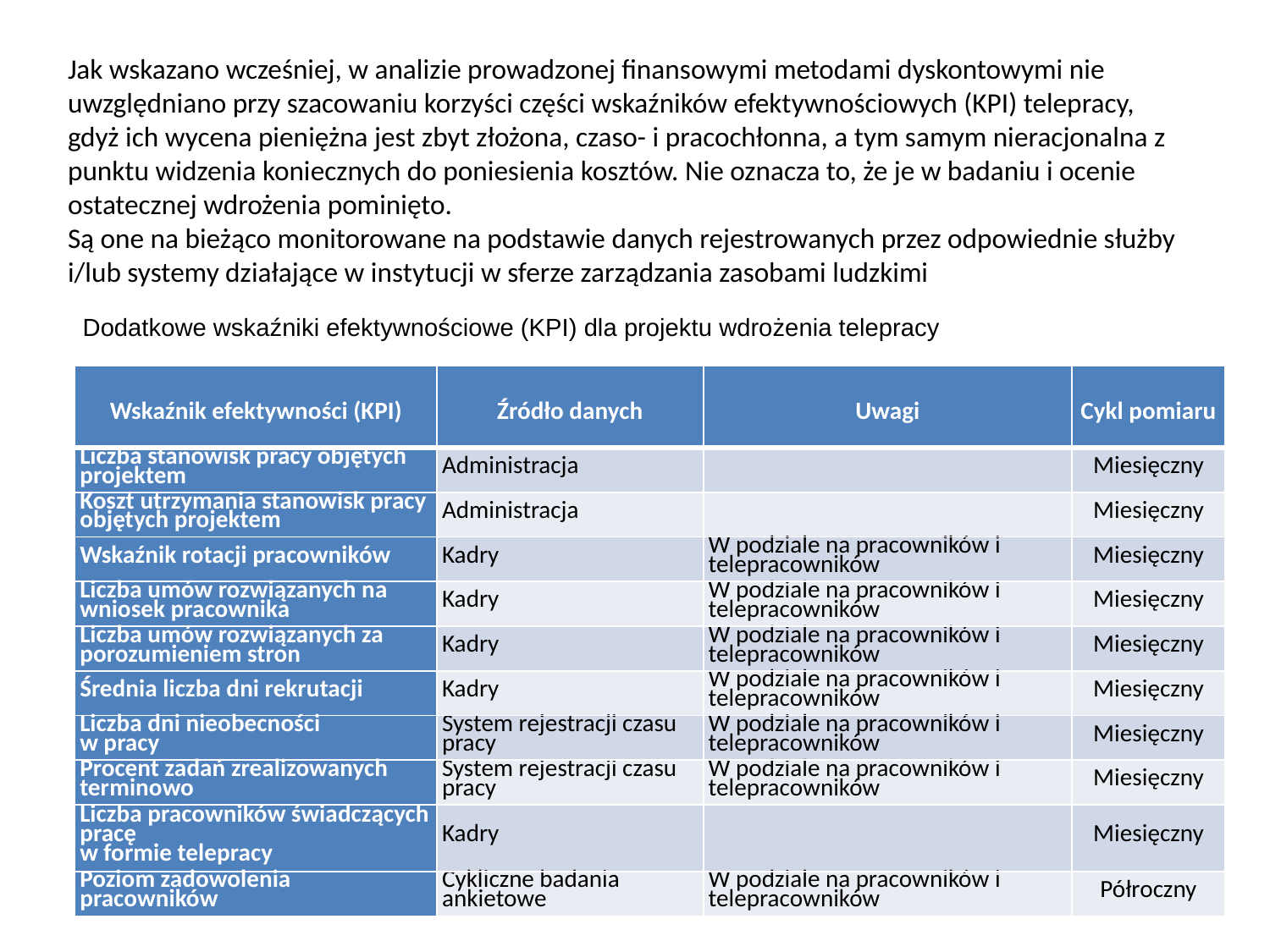

# Jak wskazano wcześniej, w analizie prowadzonej finansowymi metodami dyskontowymi nie uwzględniano przy szacowaniu korzyści części wskaźników efektywnościowych (KPI) telepracy, gdyż ich wycena pieniężna jest zbyt złożona, czaso- i pracochłonna, a tym samym nieracjonalna z punktu widzenia koniecznych do poniesienia kosztów. Nie oznacza to, że je w badaniu i ocenie ostatecznej wdrożenia pominięto. Są one na bieżąco monitorowane na podstawie danych rejestrowanych przez odpowiednie służby i/lub systemy działające w instytucji w sferze zarządzania zasobami ludzkimi
Dodatkowe wskaźniki efektywnościowe (KPI) dla projektu wdrożenia telepracy
| Wskaźnik efektywności (KPI) | Źródło danych | Uwagi | Cykl pomiaru |
| --- | --- | --- | --- |
| Liczba stanowisk pracy objętych projektem | Administracja |  | Miesięczny |
| Koszt utrzymania stanowisk pracy objętych projektem | Administracja |  | Miesięczny |
| Wskaźnik rotacji pracowników | Kadry | W podziale na pracowników i telepracowników | Miesięczny |
| Liczba umów rozwiązanych na wniosek pracownika | Kadry | W podziale na pracowników i telepracowników | Miesięczny |
| Liczba umów rozwiązanych za porozumieniem stron | Kadry | W podziale na pracowników i telepracowników | Miesięczny |
| Średnia liczba dni rekrutacji | Kadry | W podziale na pracowników i telepracowników | Miesięczny |
| Liczba dni nieobecności w pracy | System rejestracji czasu pracy | W podziale na pracowników i telepracowników | Miesięczny |
| Procent zadań zrealizowanych terminowo | System rejestracji czasu pracy | W podziale na pracowników i telepracowników | Miesięczny |
| Liczba pracowników świadczących pracę w formie telepracy | Kadry |  | Miesięczny |
| Poziom zadowolenia pracowników | Cykliczne badania ankietowe | W podziale na pracowników i telepracowników | Półroczny |